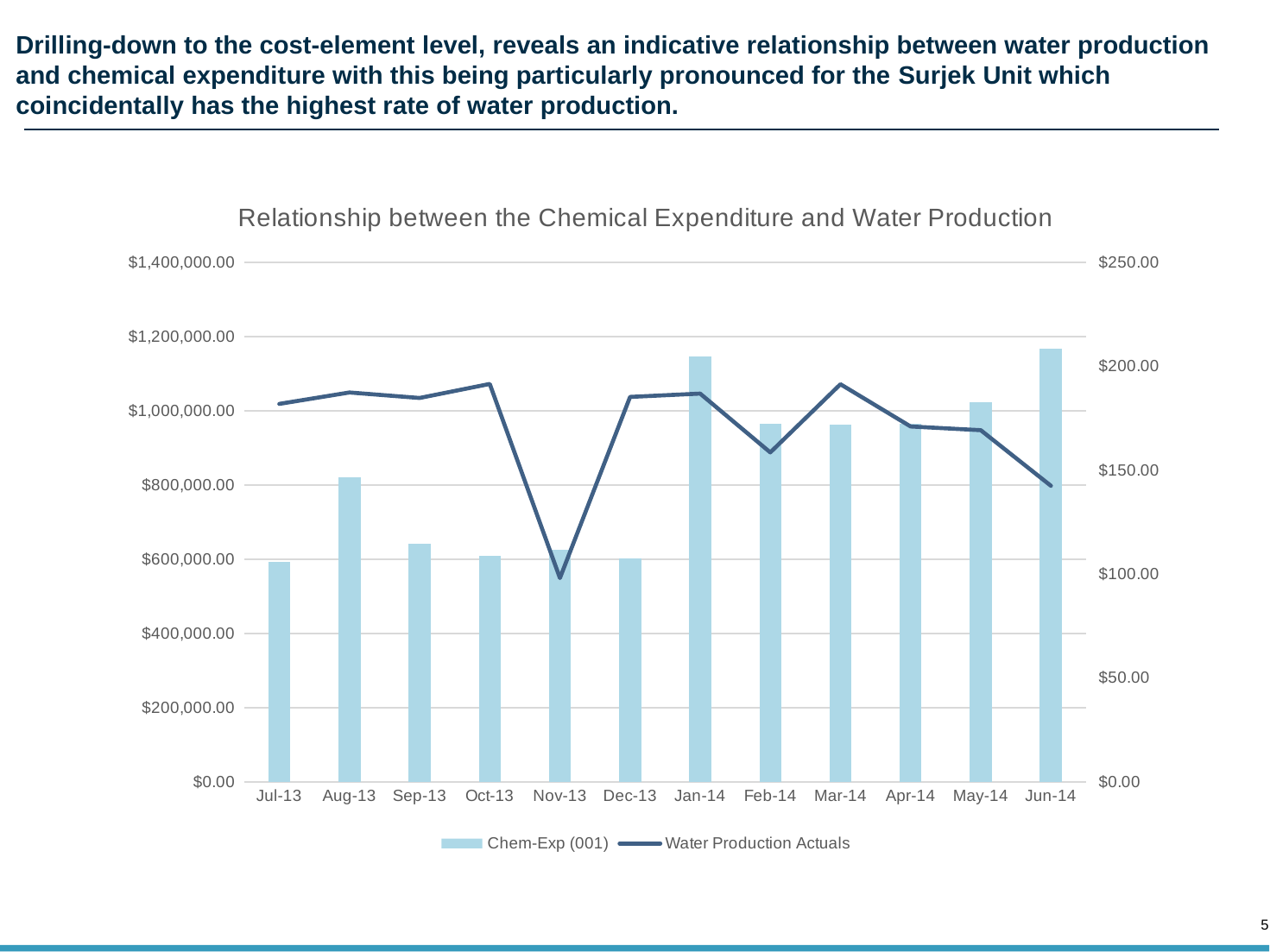

# Drilling-down to the cost-element level, reveals an indicative relationship between water production and chemical expenditure with this being particularly pronounced for the Surjek Unit which coincidentally has the highest rate of water production.

### Chart: Relationship between the Chemical Expenditure and Water Production

| Category | Chem-Exp (001) | Water Production Actuals |
|---|---|---|
| 41456 | 593751.8407713731 | 181.933291 |
| 41487 | 820393.0340141249 | 187.443943 |
| 41518 | 642291.5821286233 | 184.773657 |
| 41548 | 609639.9728883749 | 191.541093 |
| 41579 | 626073.16897125 | 98.096062 |
| 41609 | 602153.3778975001 | 185.306853 |
| 41640 | 1146143.9846999997 | 186.901439 |
| 41671 | 964931.8375124999 | 158.586765 |
| 41699 | 962733.9579 | 191.403676 |
| 41730 | 964825.2176062498 | 171.057864 |
| 41760 | 1024534.78359375 | 169.286999 |
| 41791 | 1168045.22566875 | 142.508717 |